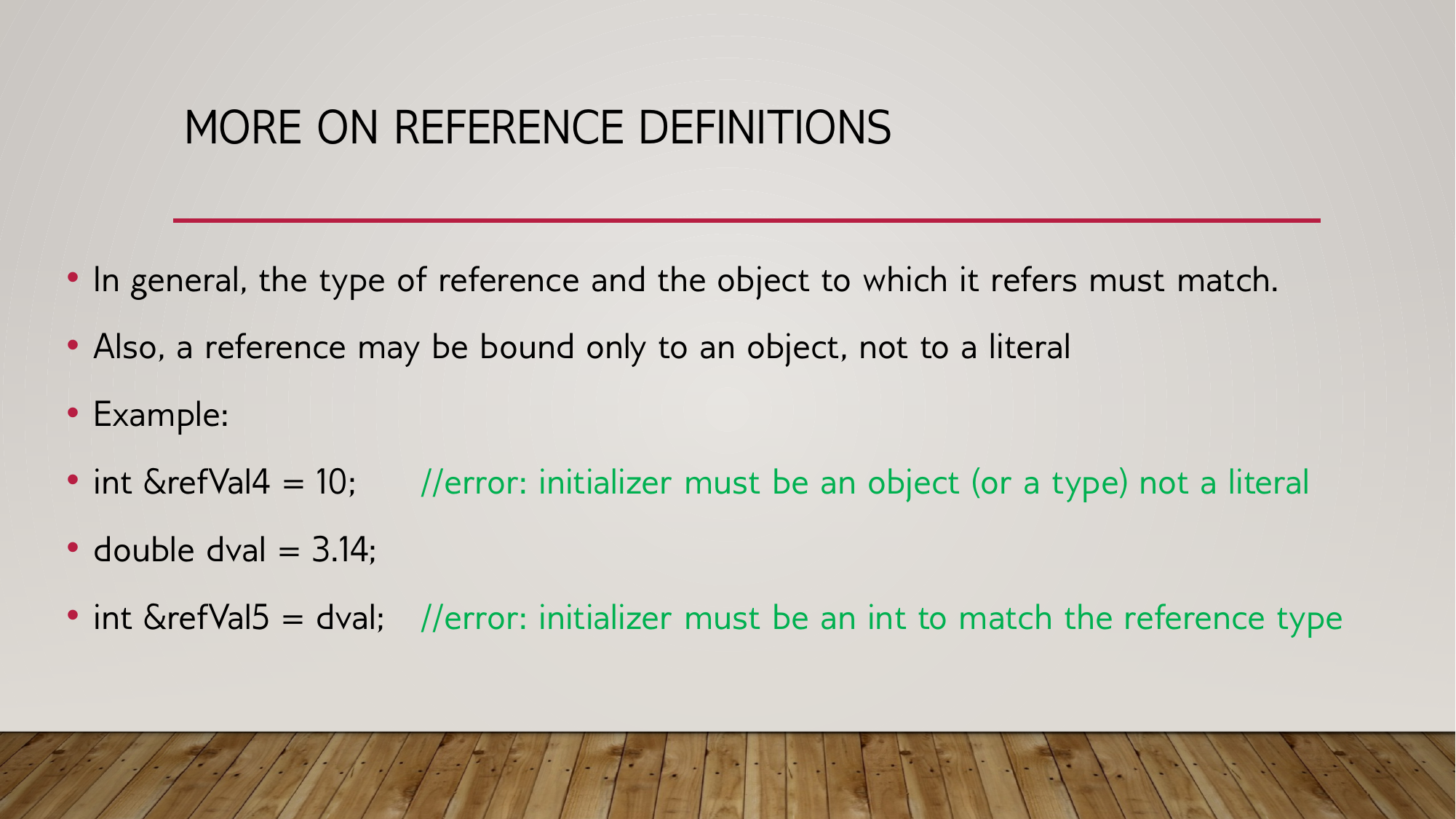

# More on reference definitions
In general, the type of reference and the object to which it refers must match.
Also, a reference may be bound only to an object, not to a literal
Example:
int &refVal4 = 10;	//error: initializer must be an object (or a type) not a literal
double dval = 3.14;
int &refVal5 = dval;	//error: initializer must be an int to match the reference type